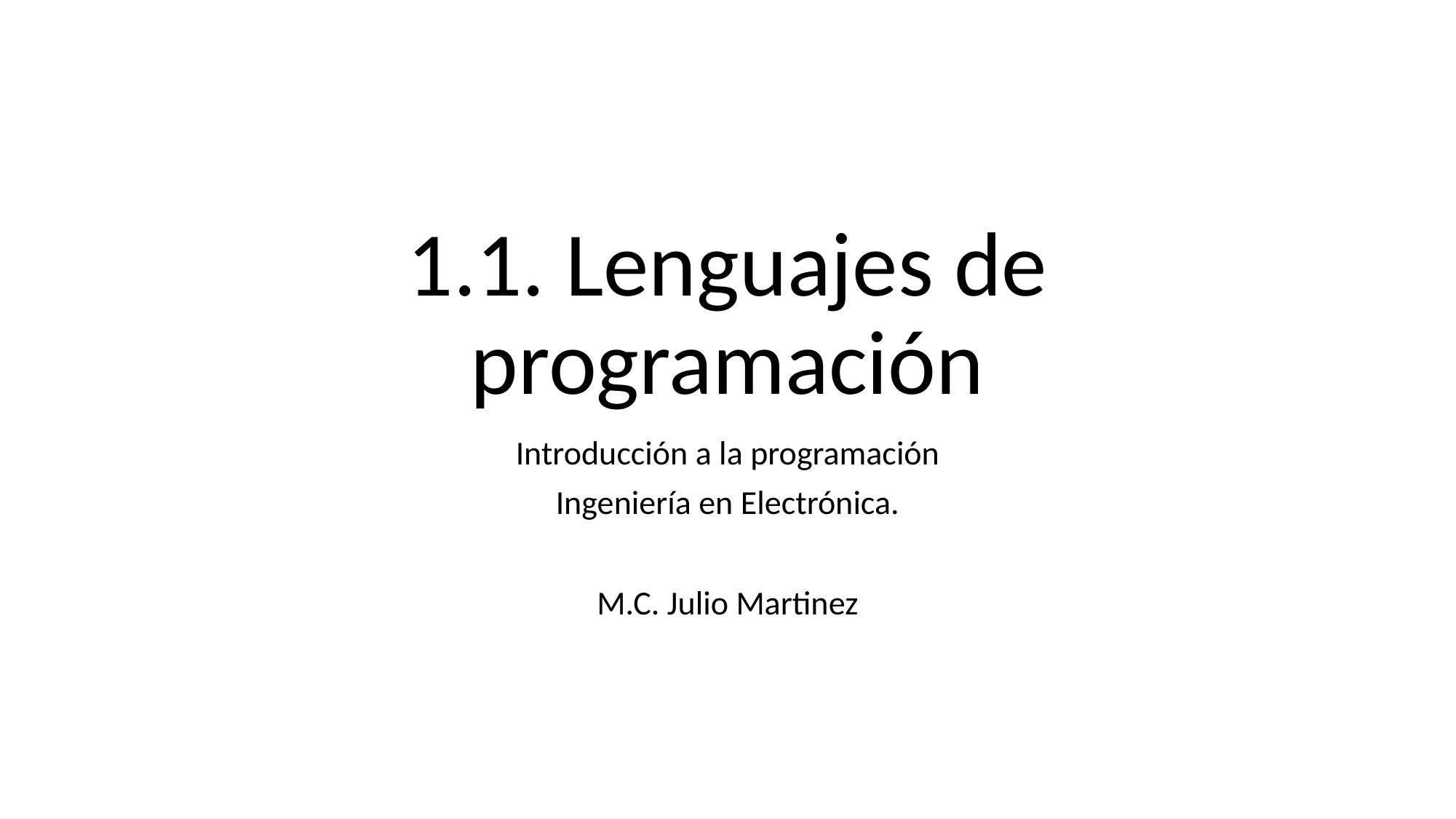

# 1.1. Lenguajes de programación
Introducción a la programación
Ingeniería en Electrónica.

M.C. Julio Martinez